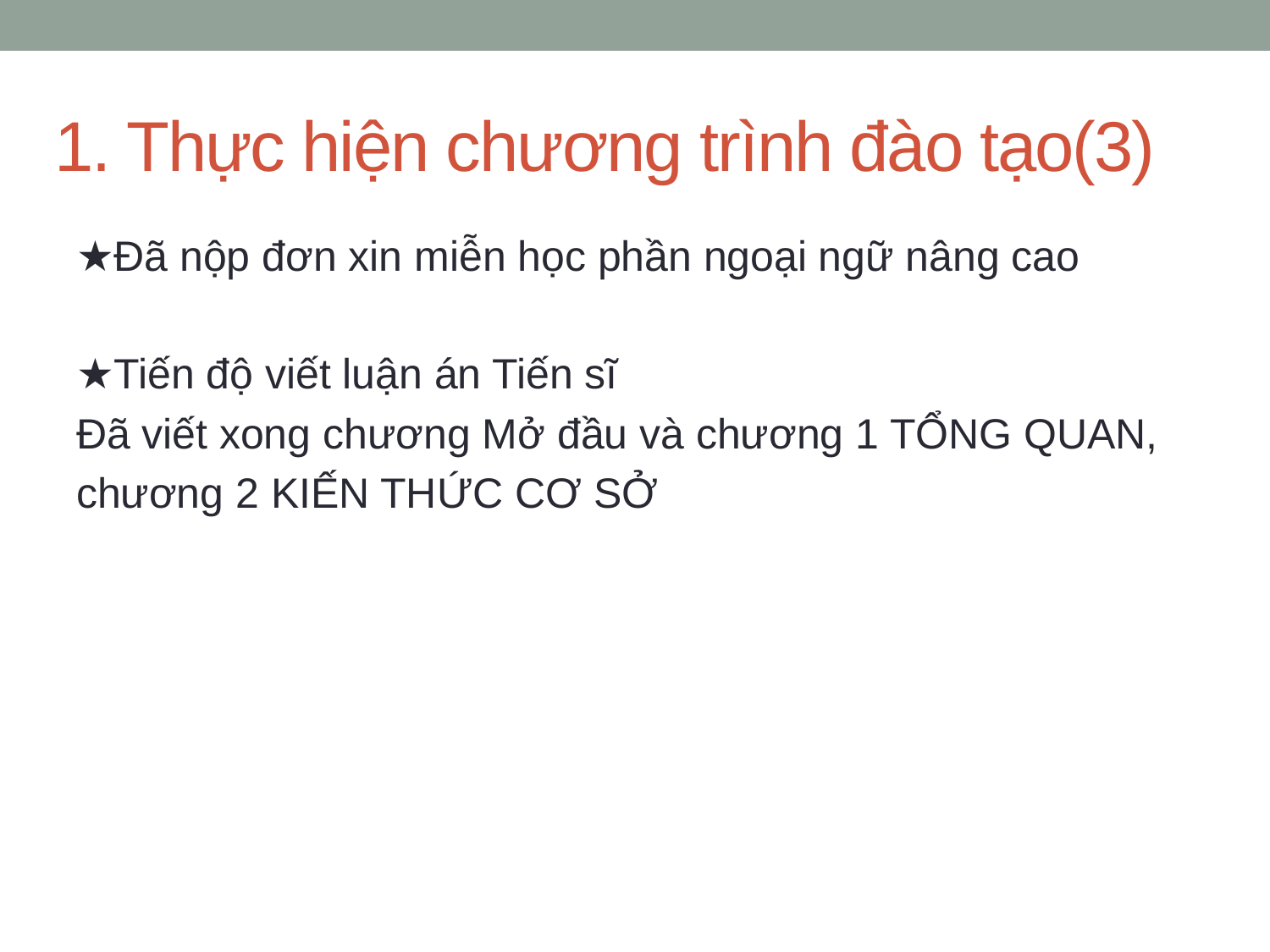

# 1. Thực hiện chương trình đào tạo(3)
★Đã nộp đơn xin miễn học phần ngoại ngữ nâng cao

★Tiến độ viết luận án Tiến sĩ
Đã viết xong chương Mở đầu và chương 1 TỔNG QUAN,
chương 2 KIẾN THỨC CƠ SỞ